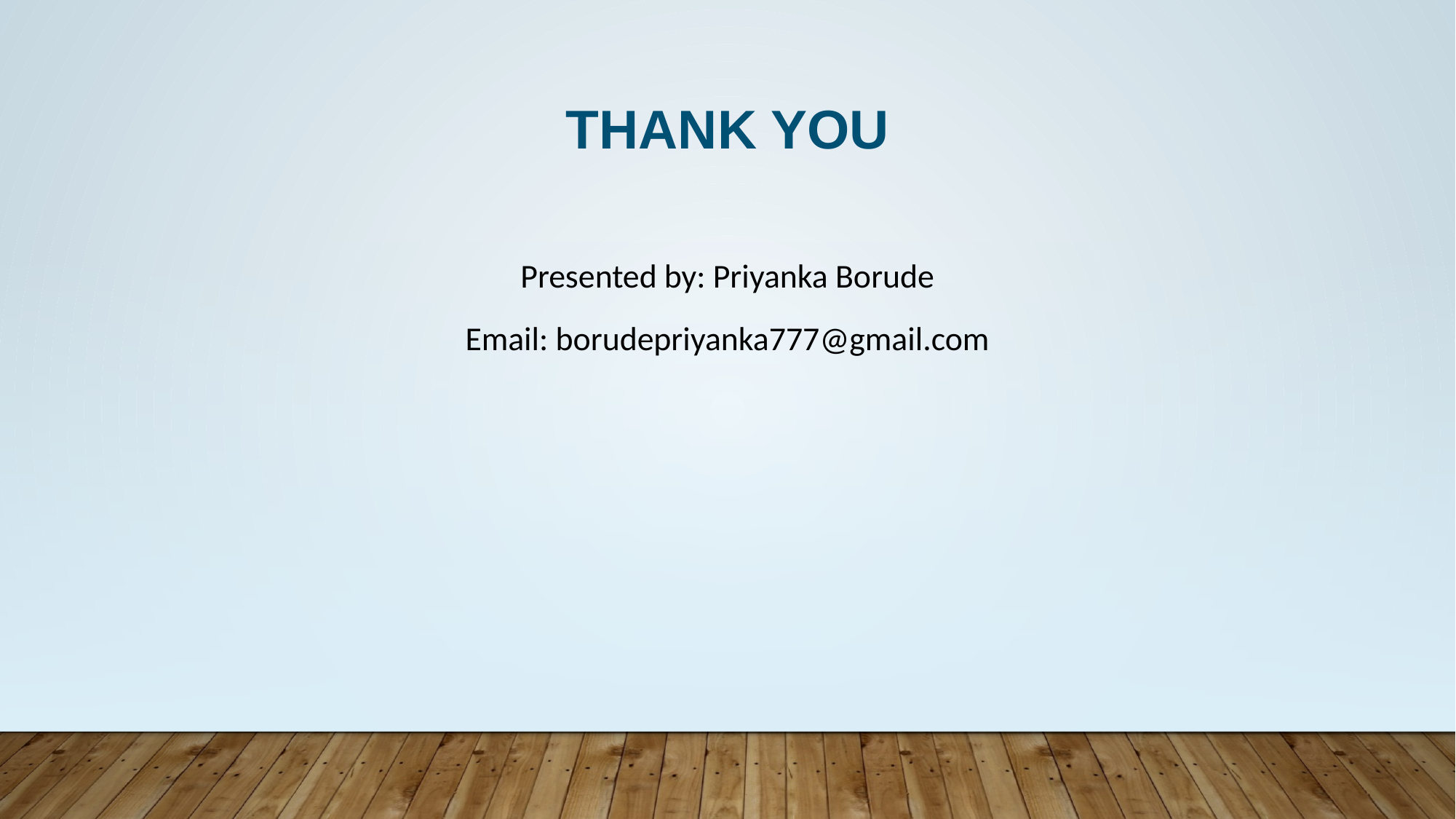

Thank you
Presented by: Priyanka Borude
Email: borudepriyanka777@gmail.com